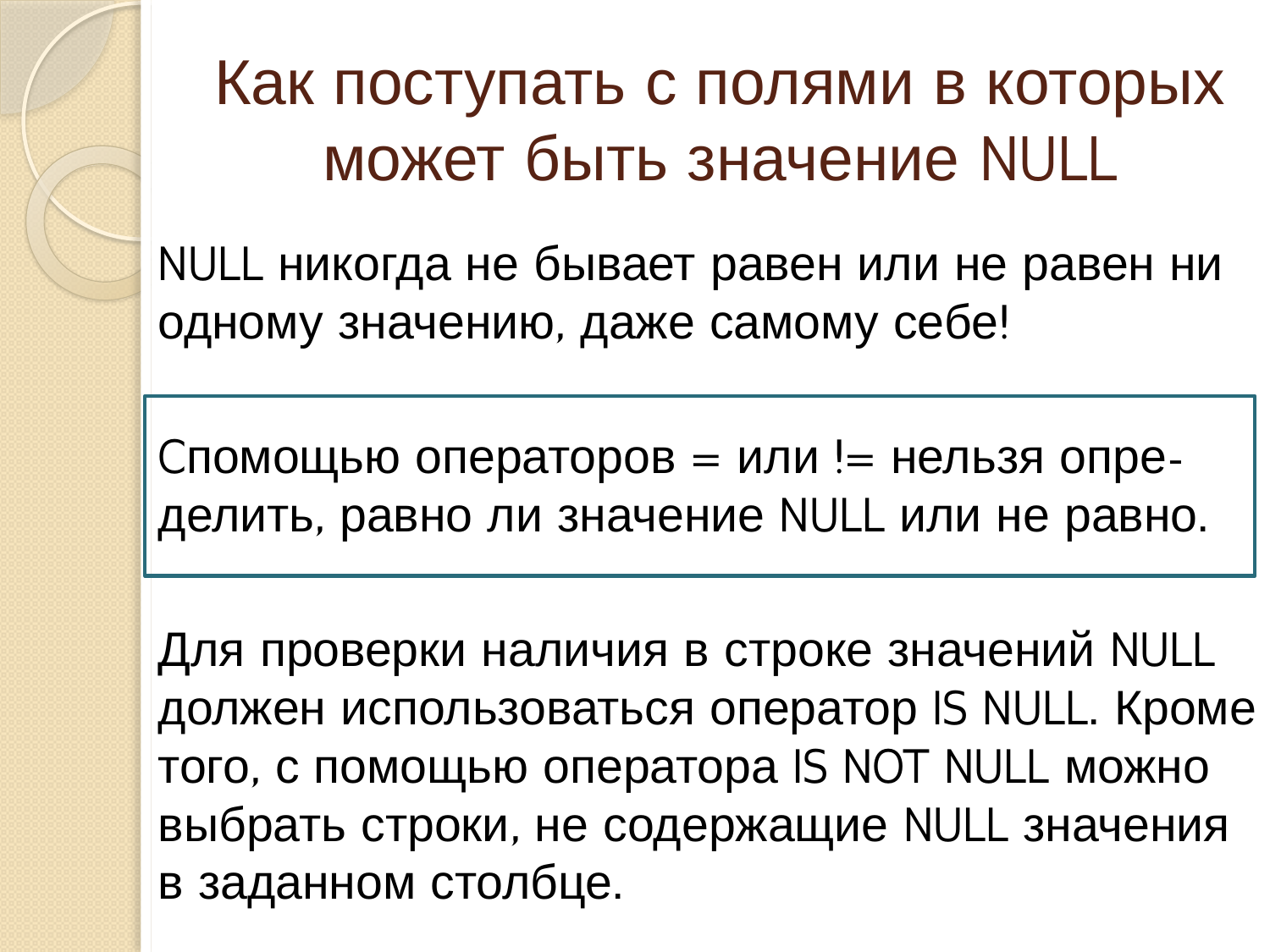

# Как поступать с полями в которых может быть значение NULL
NULL никогда не бывает равен или не равен ни одному значению, даже самому себе!

Cпомощью операторов = или != нельзя опре-делить, равно ли значение NULL или не равно.

Для проверки наличия в строке значений NULL должен использоваться оператор IS NULL. Кроме того, с помощью оператора IS NOT NULL можно выбрать строки, не содержащие NULL значения в заданном столбце.